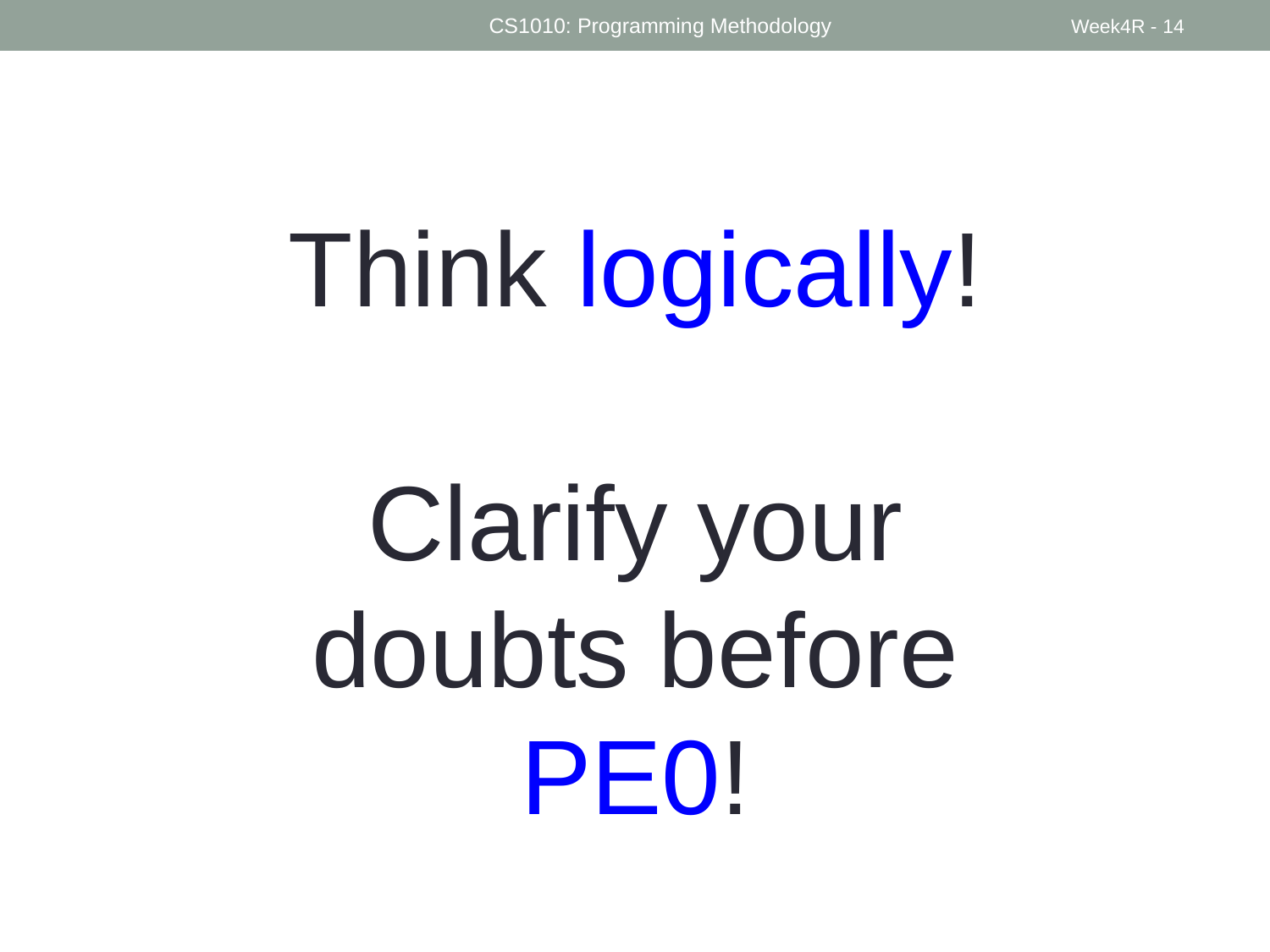

CS1010: Programming Methodology
Week4R - 14
Think logically!
Clarify your doubts before PE0!